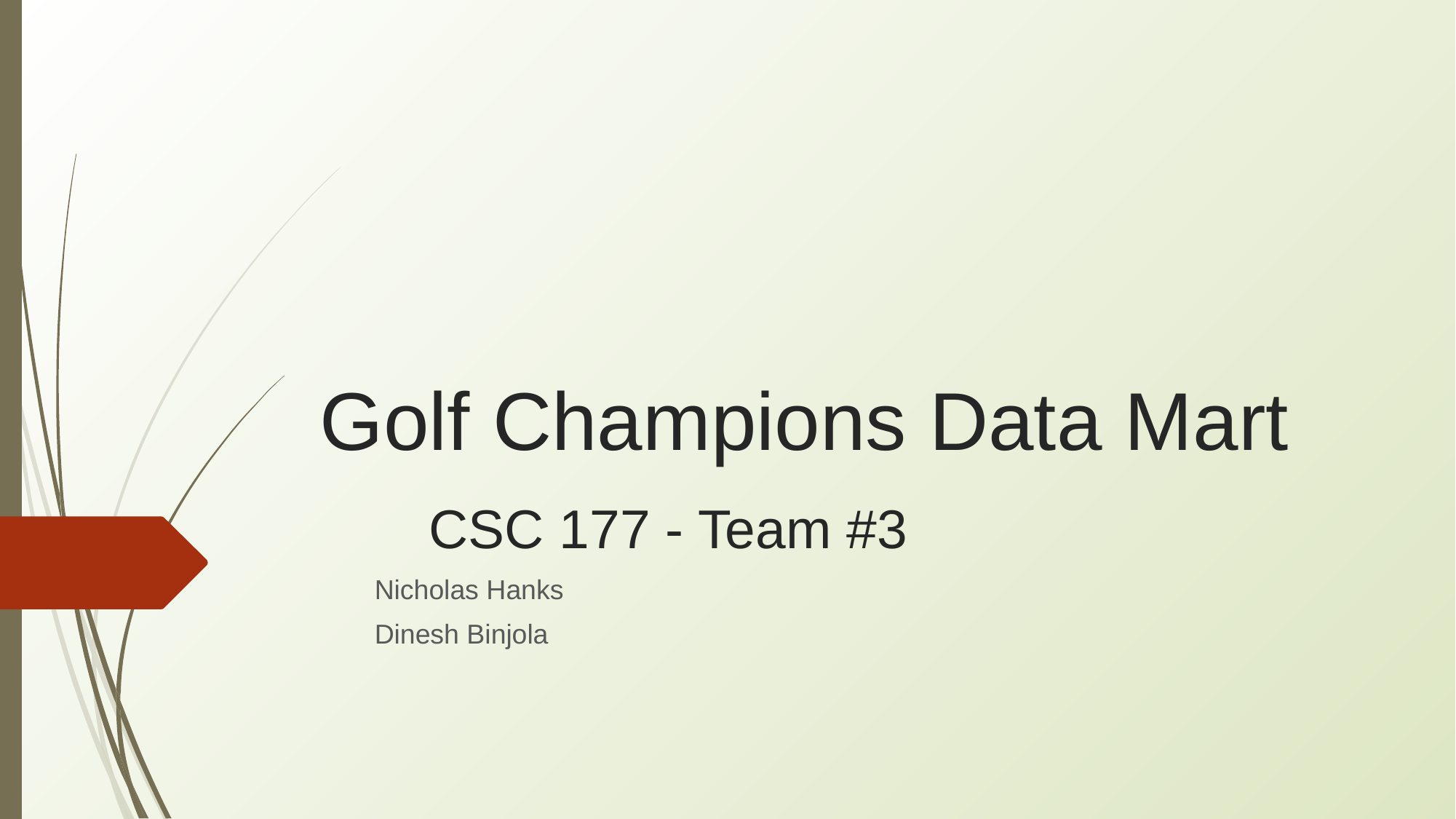

# Golf Champions Data Mart
	CSC 177 - Team #3
Nicholas Hanks
Dinesh Binjola